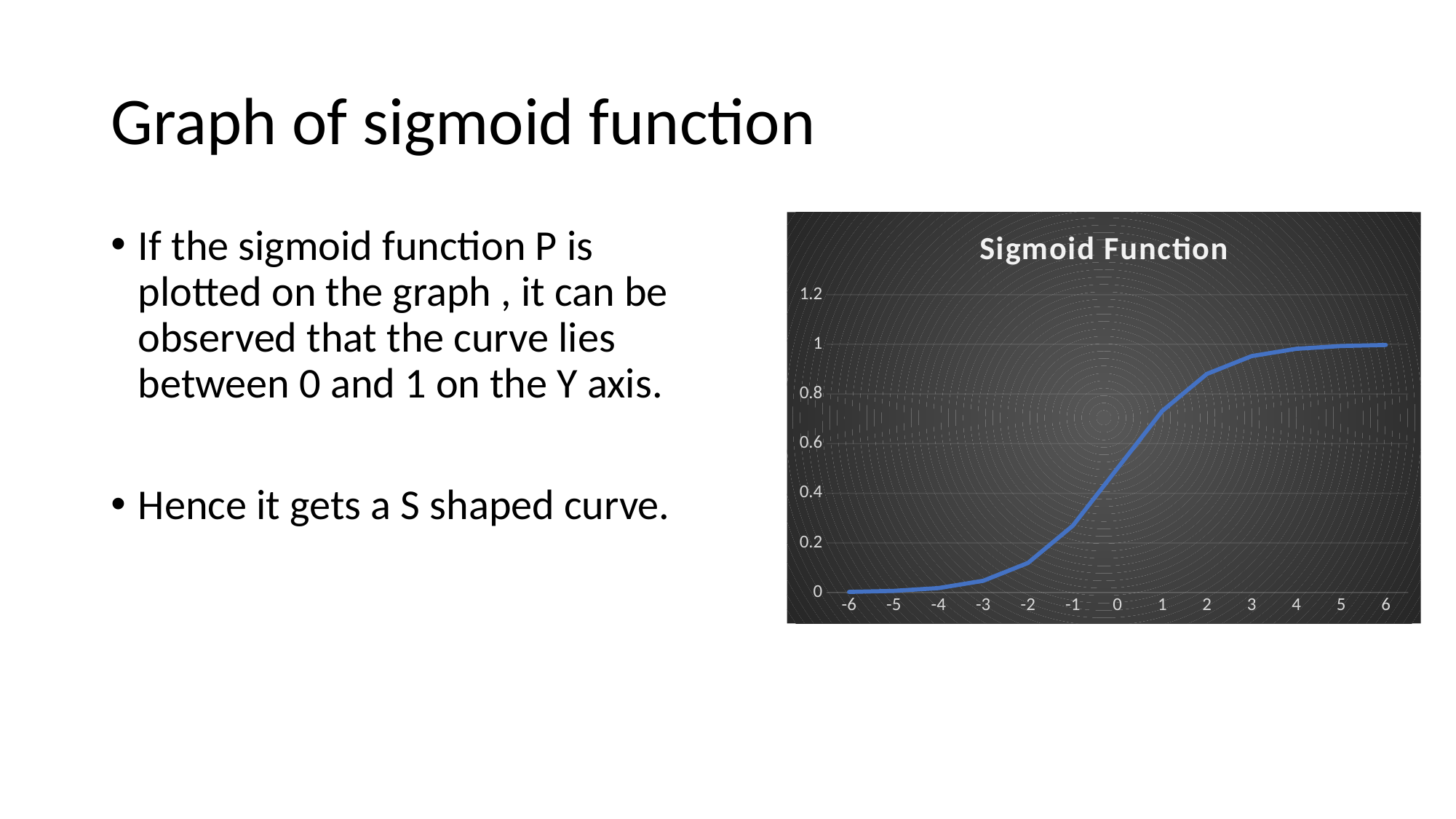

# Graph of sigmoid function

### Chart: Sigmoid Function

| Category | P |
|---|---|
| -6 | 0.0024726231566347743 |
| -5 | 0.0066928509242848554 |
| -4 | 0.01798620996209156 |
| -3 | 0.04742587317756678 |
| -2 | 0.11920292202211755 |
| -1 | 0.2689414213699951 |
| 0 | 0.5 |
| 1 | 0.7310585786300049 |
| 2 | 0.8807970779778823 |
| 3 | 0.9525741268224334 |
| 4 | 0.9820137900379085 |
| 5 | 0.9933071490757153 |
| 6 | 0.9975273768433653 |
If the sigmoid function P is plotted on the graph , it can be observed that the curve lies between 0 and 1 on the Y axis.

Hence it gets a S shaped curve.